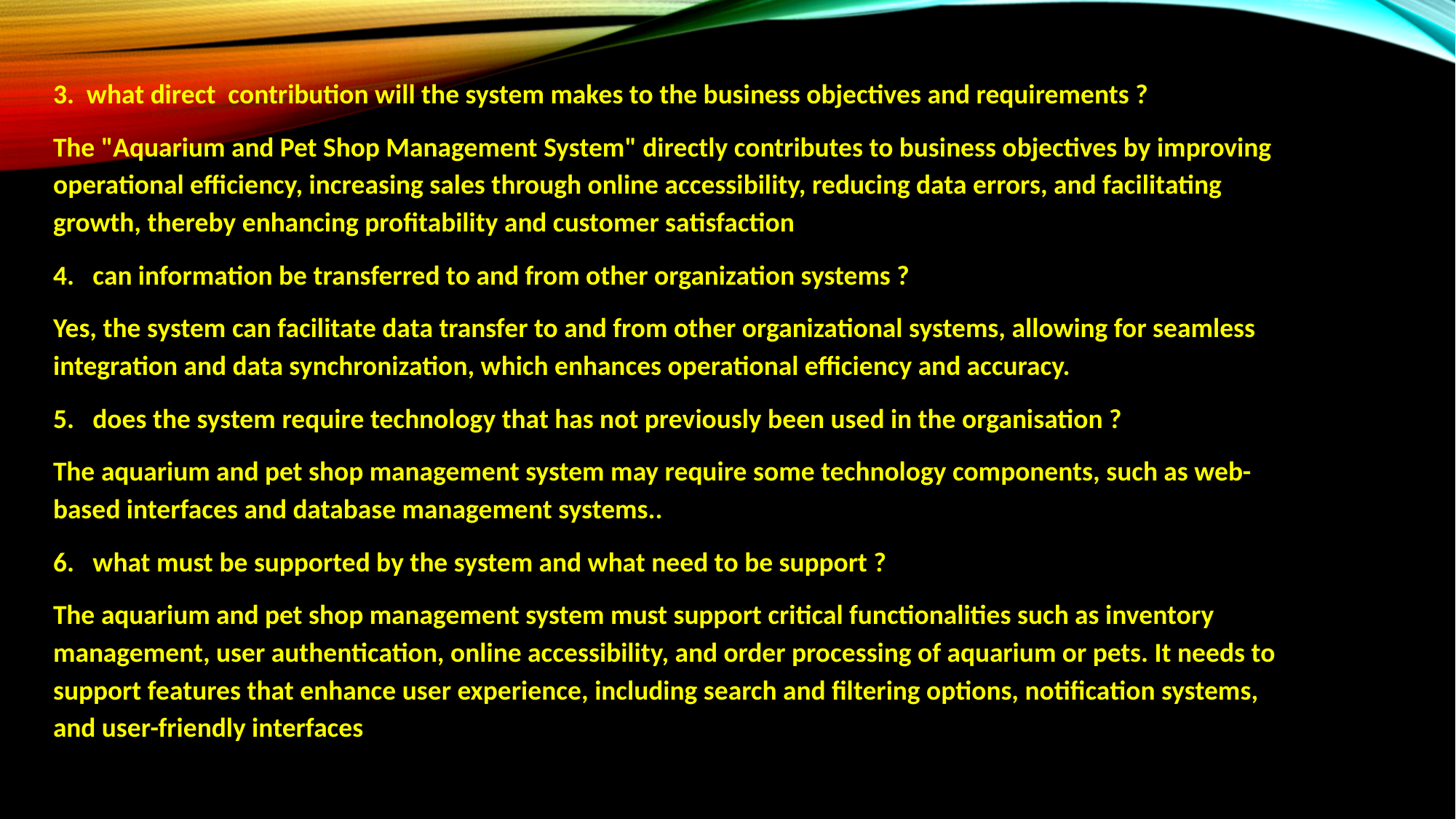

3.  what direct  contribution will the system makes to the business objectives and requirements ?
The "Aquarium and Pet Shop Management System" directly contributes to business objectives by improving operational efficiency, increasing sales through online accessibility, reducing data errors, and facilitating growth, thereby enhancing profitability and customer satisfaction
4.   can information be transferred to and from other organization systems ?
Yes, the system can facilitate data transfer to and from other organizational systems, allowing for seamless integration and data synchronization, which enhances operational efficiency and accuracy.
5.   does the system require technology that has not previously been used in the organisation ?
The aquarium and pet shop management system may require some technology components, such as web-based interfaces and database management systems..
6.   what must be supported by the system and what need to be support ?
The aquarium and pet shop management system must support critical functionalities such as inventory management, user authentication, online accessibility, and order processing of aquarium or pets. It needs to support features that enhance user experience, including search and filtering options, notification systems, and user-friendly interfaces